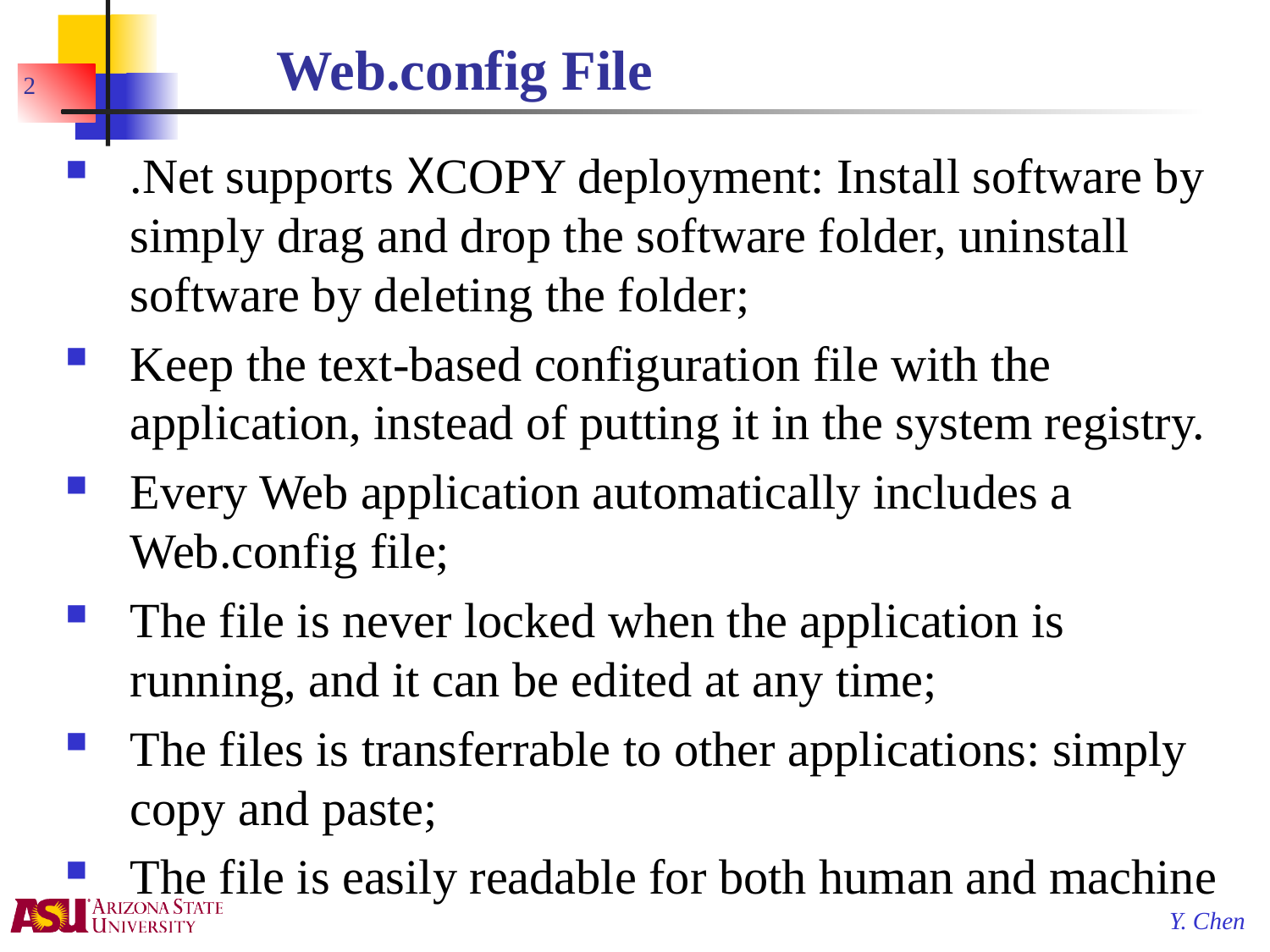

# Web.config File
2
.Net supports XCOPY deployment: Install software by simply drag and drop the software folder, uninstall software by deleting the folder;
Keep the text-based configuration file with the application, instead of putting it in the system registry.
Every Web application automatically includes a Web.config file;
The file is never locked when the application is running, and it can be edited at any time;
The files is transferrable to other applications: simply copy and paste;
The file is easily readable for both human and machine